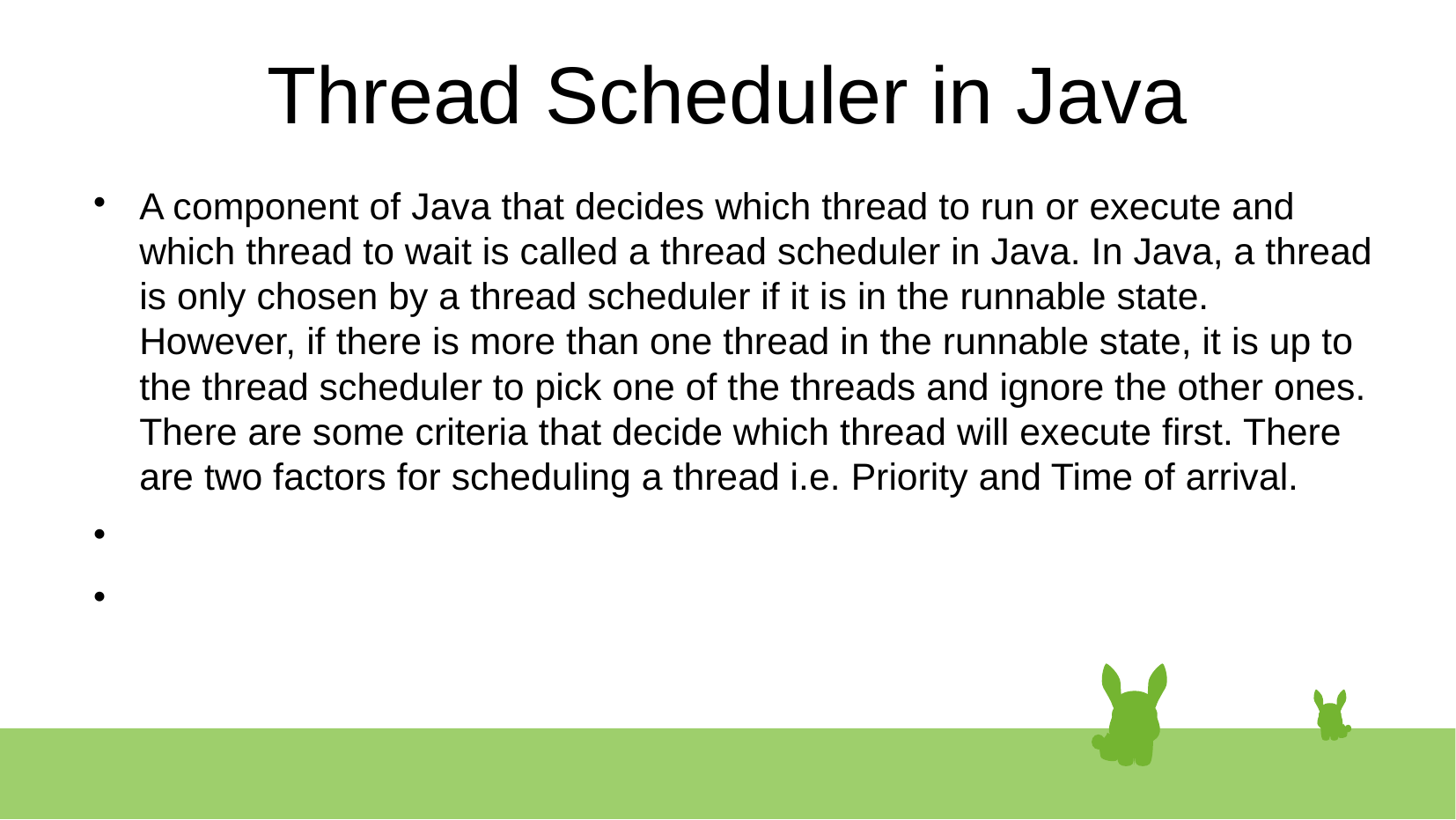

# Thread Scheduler in Java
A component of Java that decides which thread to run or execute and which thread to wait is called a thread scheduler in Java. In Java, a thread is only chosen by a thread scheduler if it is in the runnable state. However, if there is more than one thread in the runnable state, it is up to the thread scheduler to pick one of the threads and ignore the other ones. There are some criteria that decide which thread will execute first. There are two factors for scheduling a thread i.e. Priority and Time of arrival.